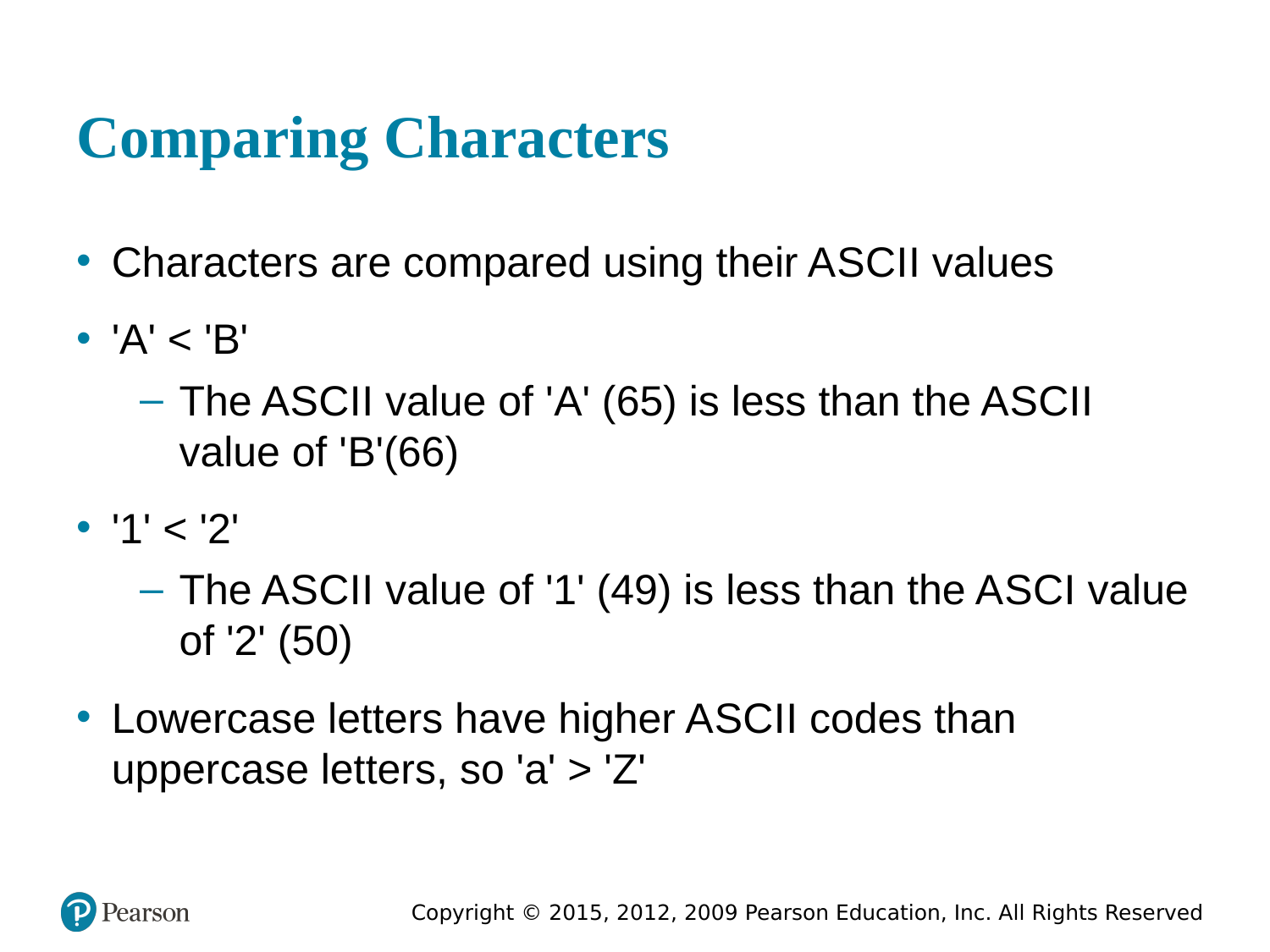

# Comparing Characters
Characters are compared using their A S C I I values
'A' < 'B'
The A S C I I value of ' A' (65) is less than the A S C I I value of ' B'(66)
'1' < '2'
The A S C I I value of '1' (49) is less than the A S C I value of '2' (50)
Lowercase letters have higher A S C I I codes than uppercase letters, so 'a' > 'Z'